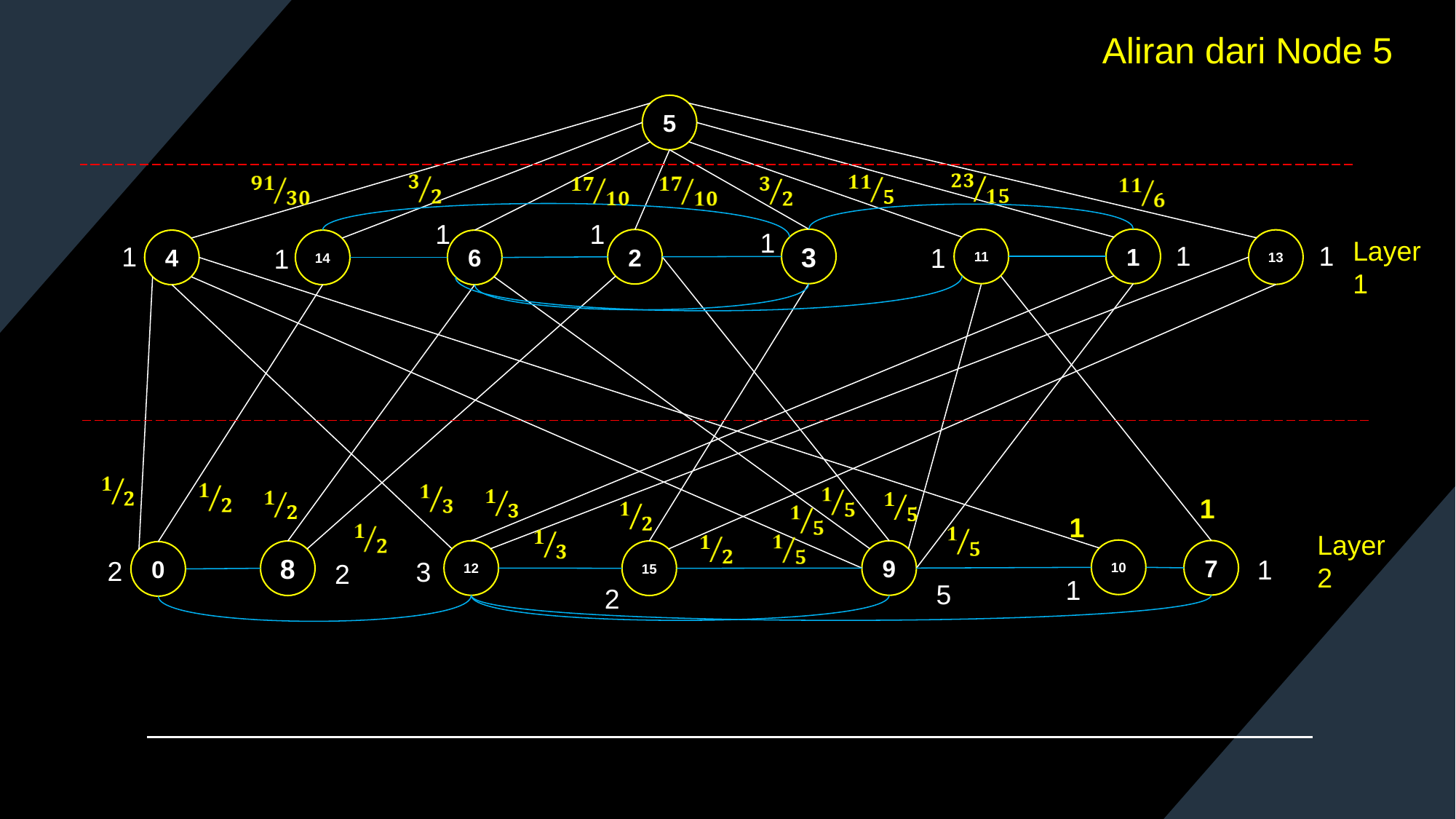

Aliran dari Node 5
5

1
1
1
Layer 1
3
11
1
2
13
4
14
6
1
1
1
1
1

1

1

Layer 2

10
7
12
9
8
15
0
1
2
3
2
1
5
2